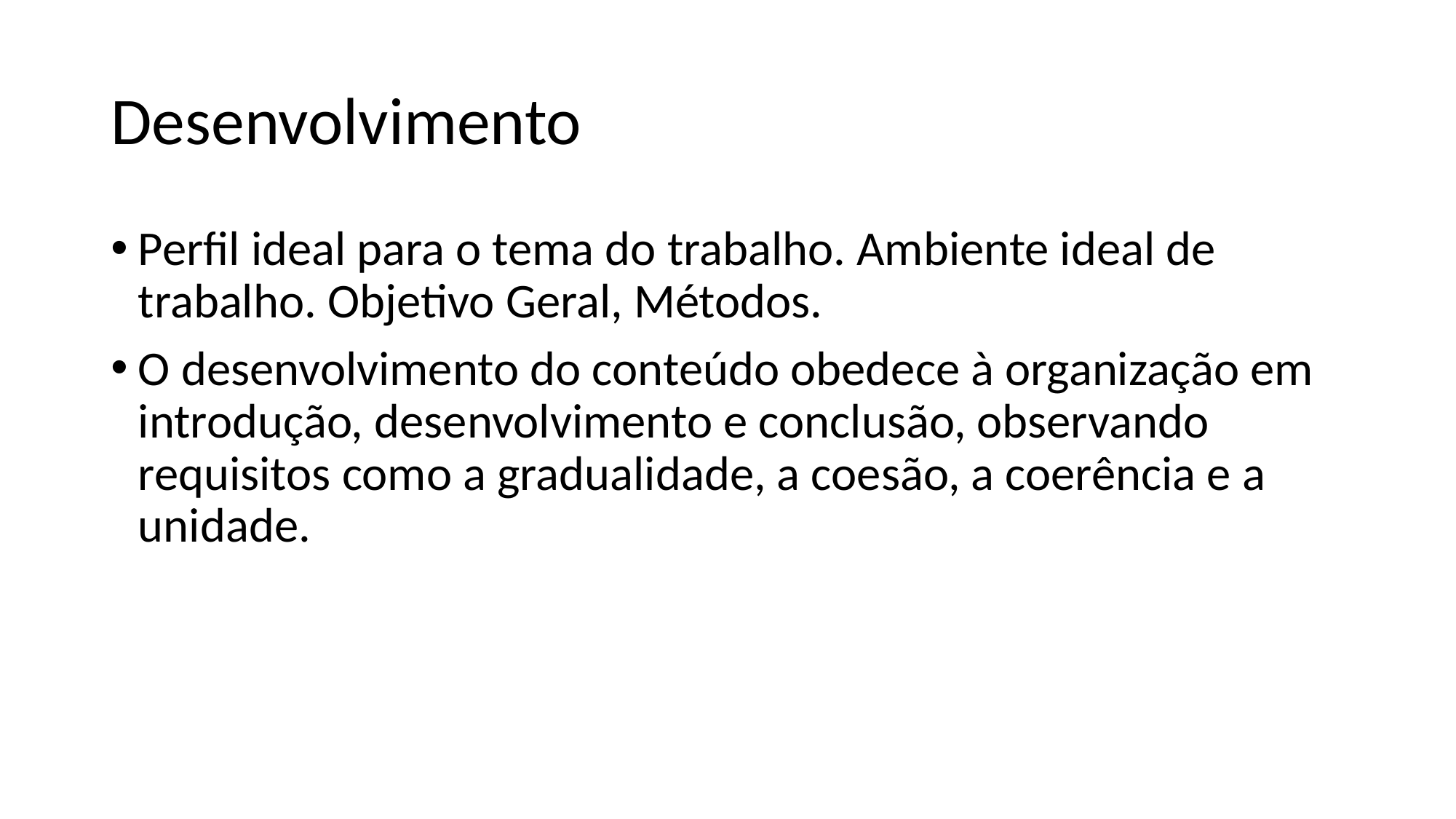

# Desenvolvimento
Perfil ideal para o tema do trabalho. Ambiente ideal de trabalho. Objetivo Geral, Métodos.
O desenvolvimento do conteúdo obedece à organização em introdução, desenvolvimento e conclusão, observando requisitos como a gradualidade, a coesão, a coerência e a unidade.